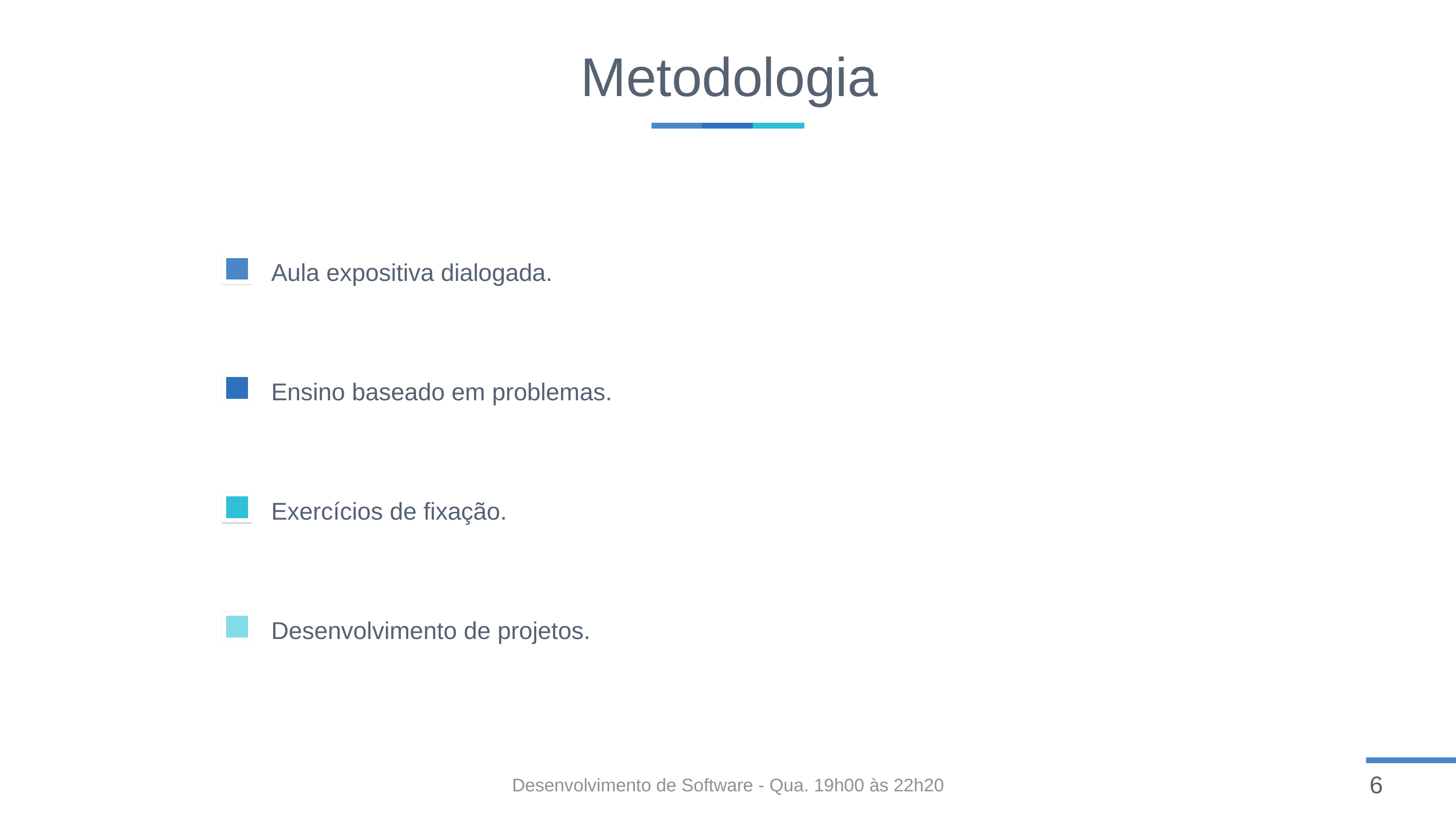

# Metodologia
Aula expositiva dialogada.
Ensino baseado em problemas.
Exercícios de fixação.
Desenvolvimento de projetos.
Desenvolvimento de Software - Qua. 19h00 às 22h20
6